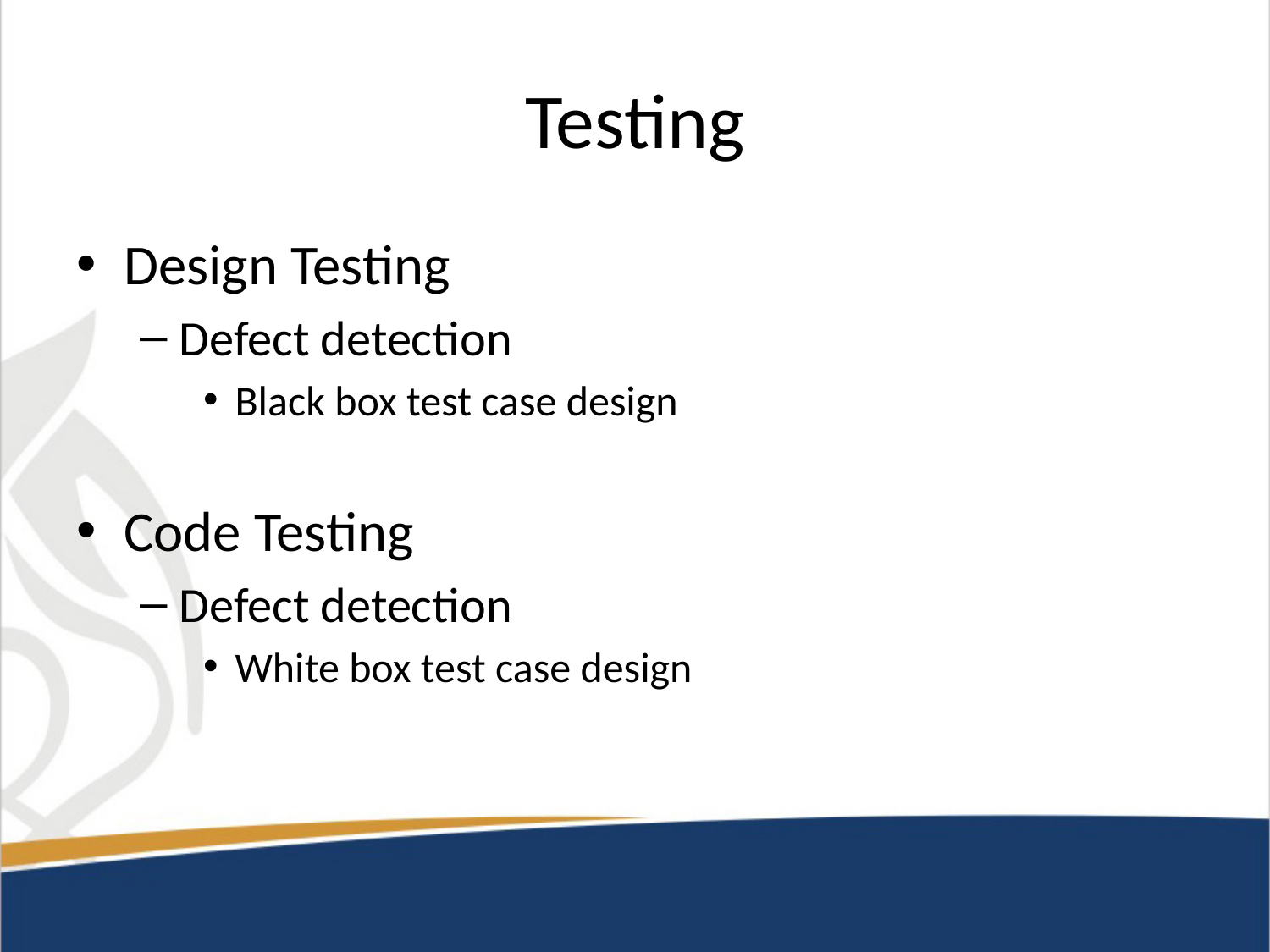

# Testing
Design Testing
Defect detection
Black box test case design

Code Testing
Defect detection
White box test case design